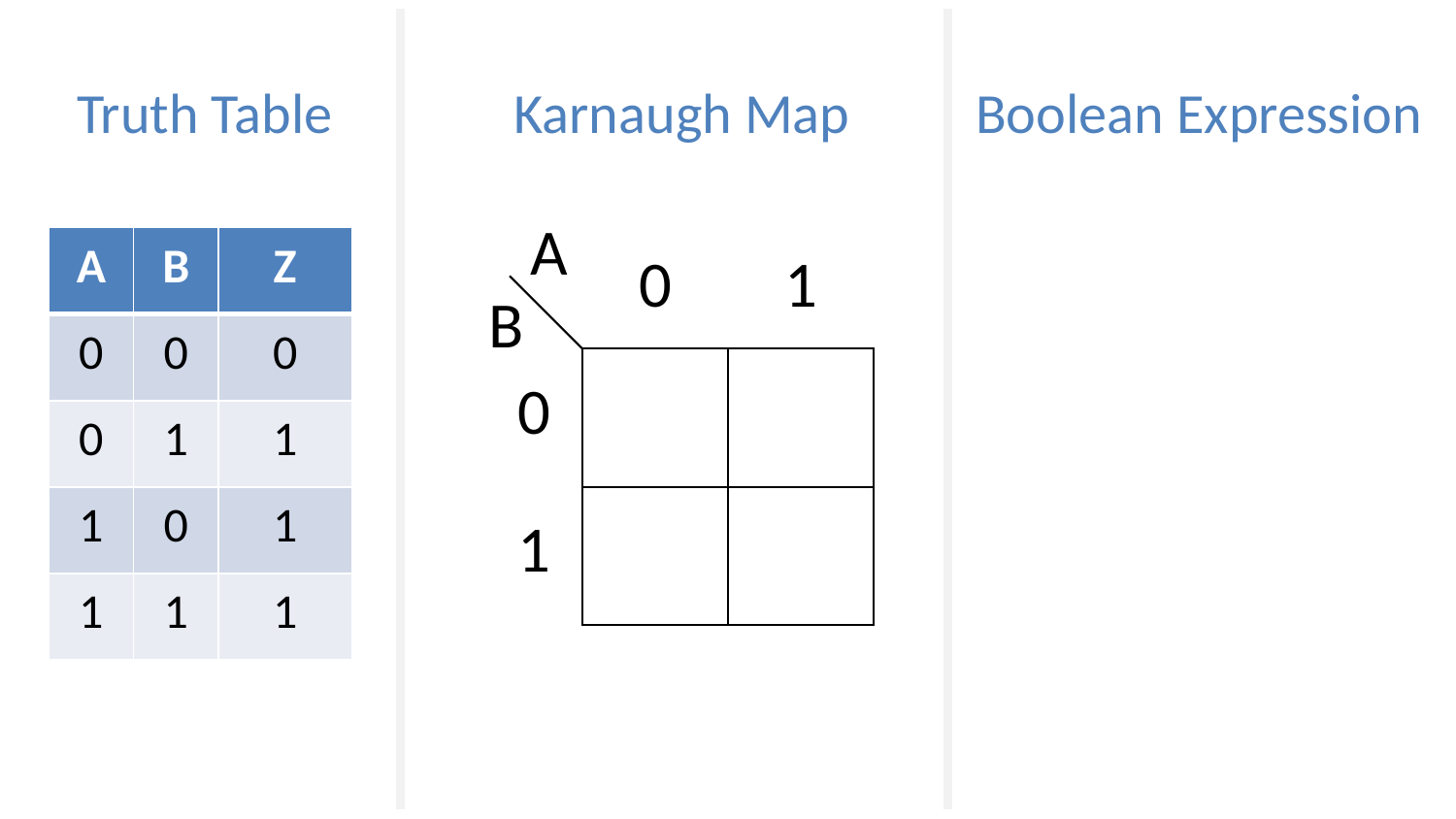

Truth Table
Karnaugh Map
Boolean Expression
A
| A | B | Z |
| --- | --- | --- |
| 0 | 0 | 0 |
| 0 | 1 | 1 |
| 1 | 0 | 1 |
| 1 | 1 | 1 |
| 0 | 1 |
| --- | --- |
B
| 0 |
| --- |
| 1 |
|  |  |
| --- | --- |
|  |  |